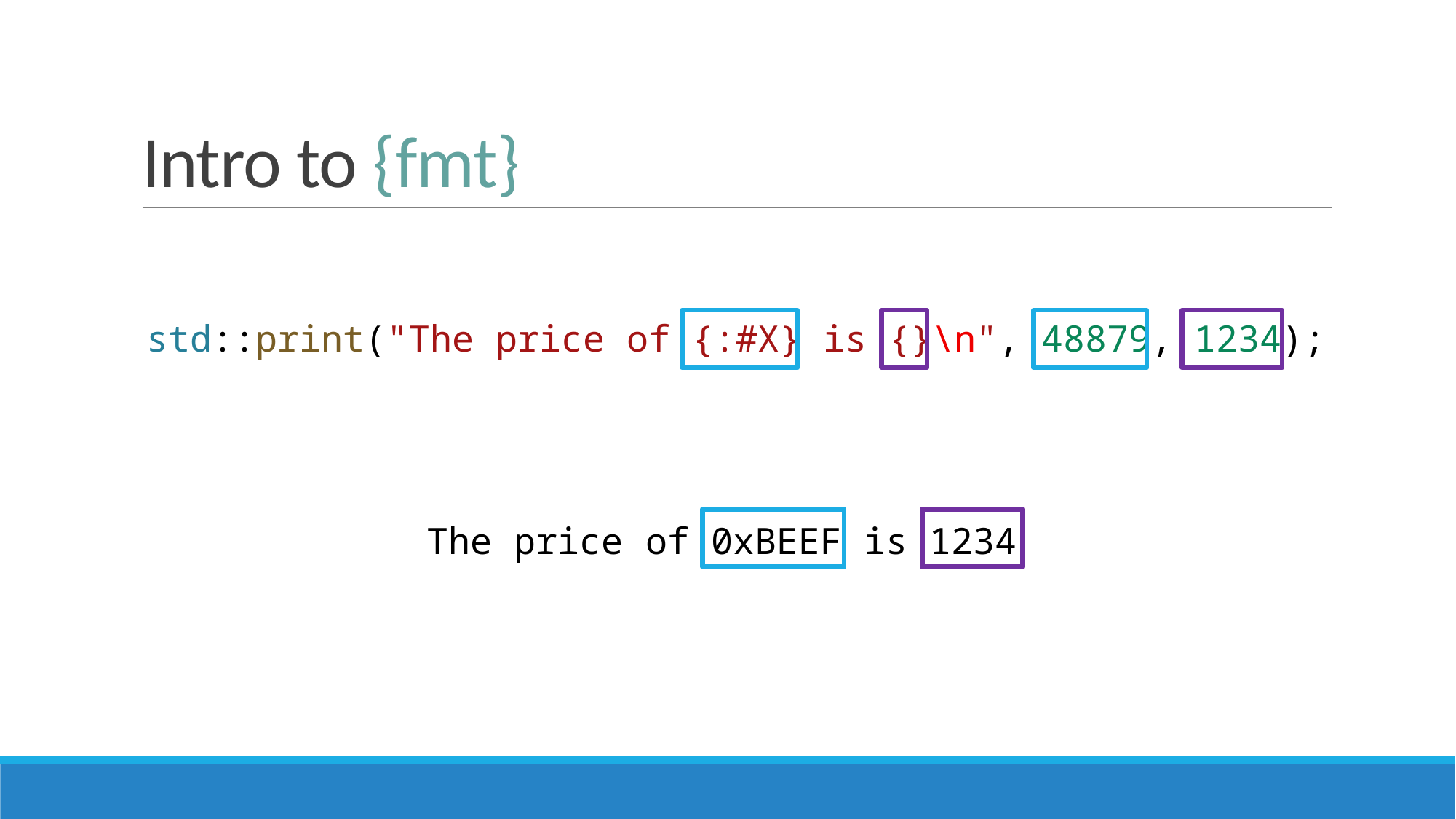

# Intro to {fmt}
std::print("The price of {:#X} is {}\n", 48879, 1234);

The price of 0xBEEF is 1234